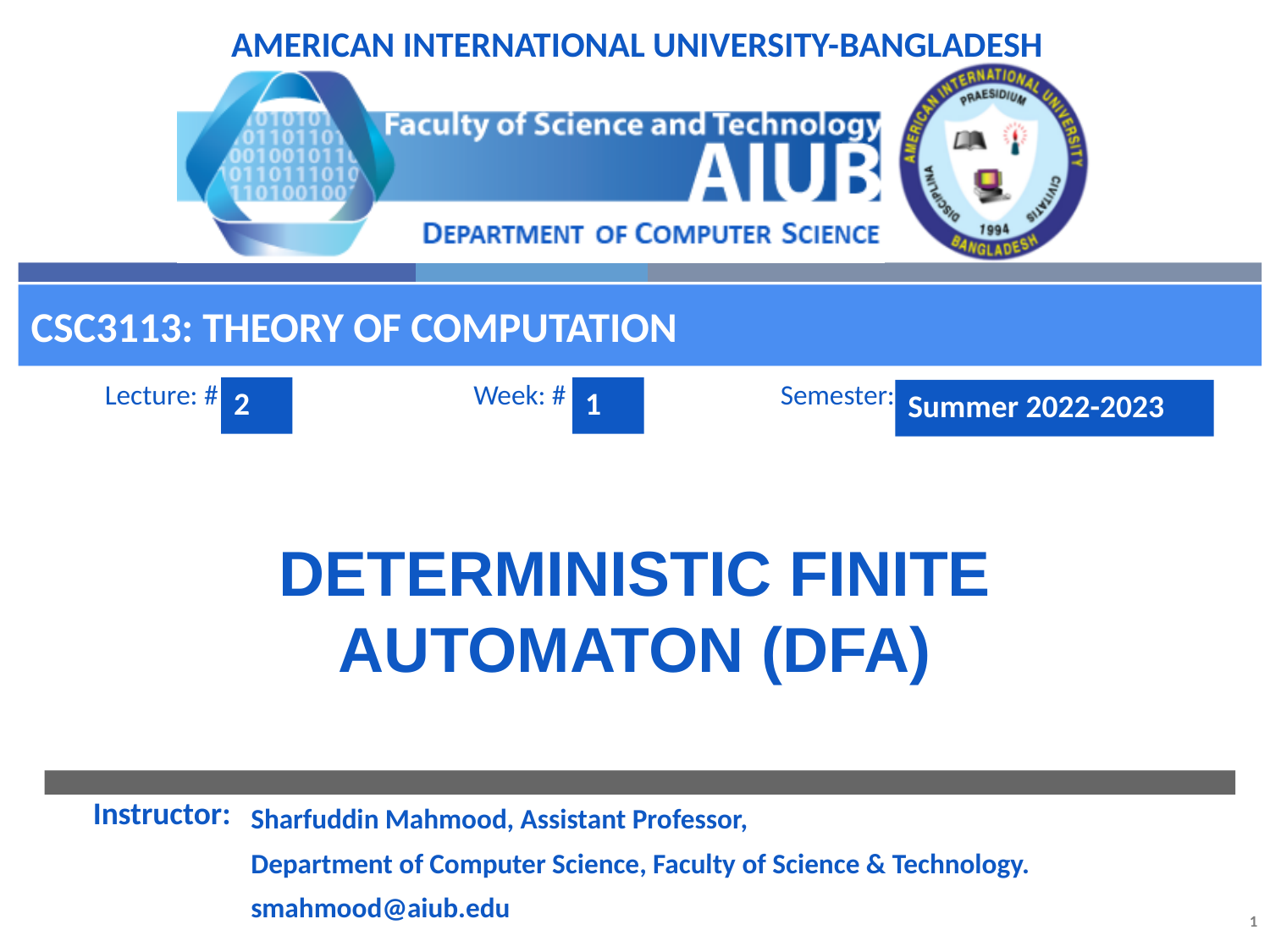

CSC3113: Theory of Computation
2
1
Summer 2022-2023
# Deterministic Finite Automaton (DFA)
Sharfuddin Mahmood, Assistant Professor,
Department of Computer Science, Faculty of Science & Technology.
smahmood@aiub.edu